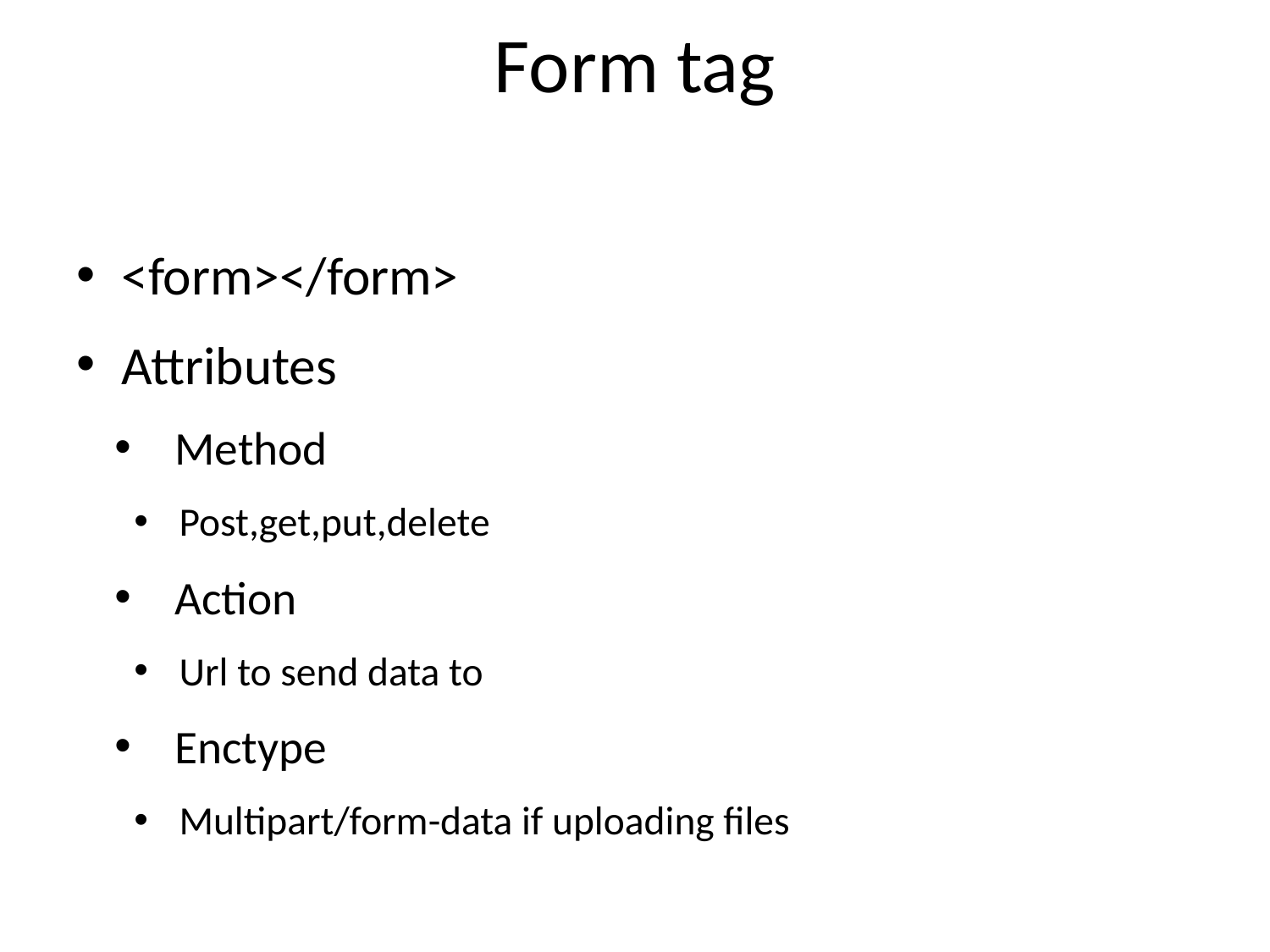

# Form tag
<form></form>
Attributes
Method
Post,get,put,delete
Action
Url to send data to
Enctype
Multipart/form-data if uploading files